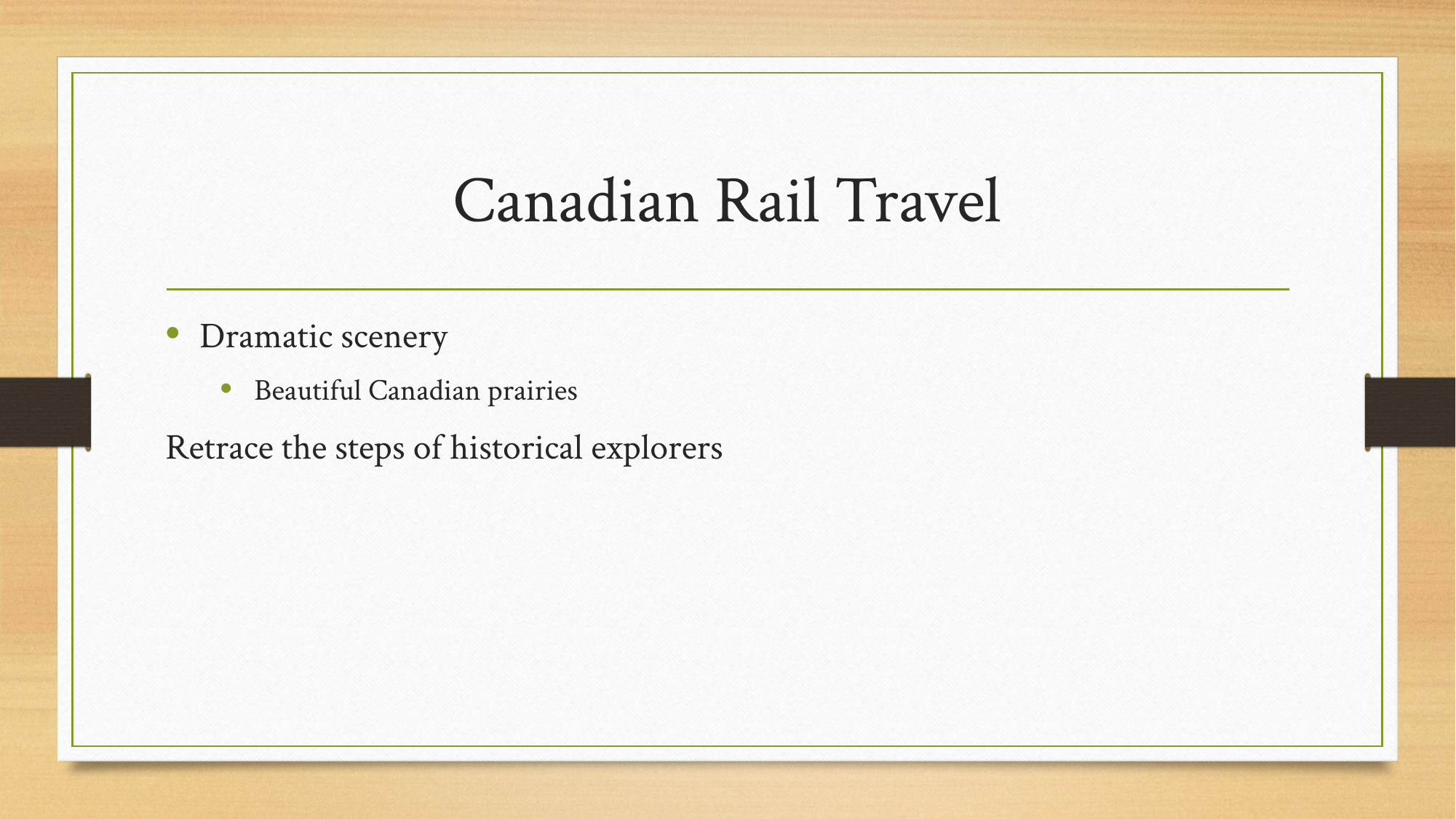

# Canadian Rail Travel
Dramatic scenery
Beautiful Canadian prairies
Retrace the steps of historical explorers